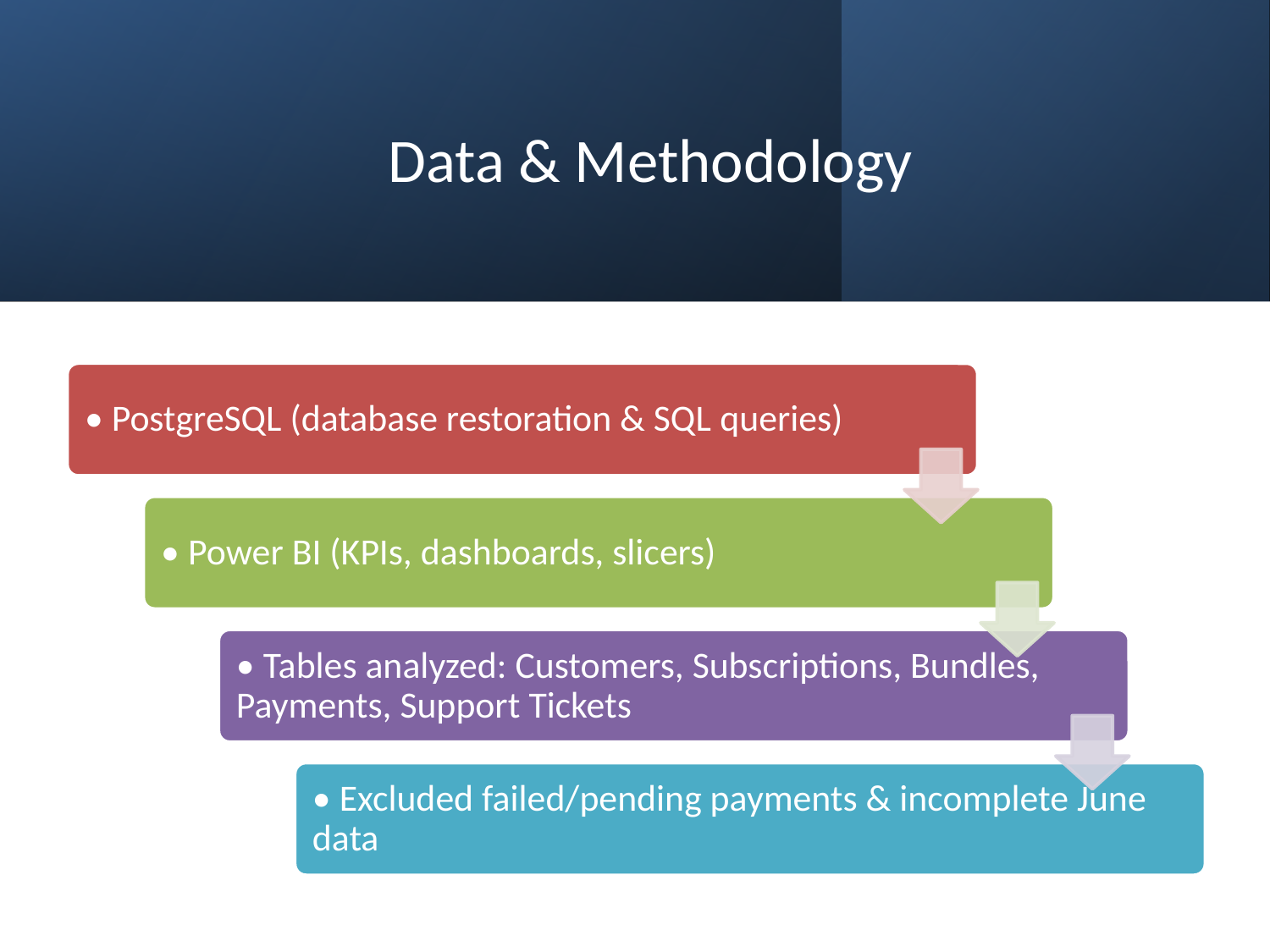

# Data & Methodology
• PostgreSQL (database restoration & SQL queries)
• Power BI (KPIs, dashboards, slicers)
• Tables analyzed: Customers, Subscriptions, Bundles, Payments, Support Tickets
• Excluded failed/pending payments & incomplete June data